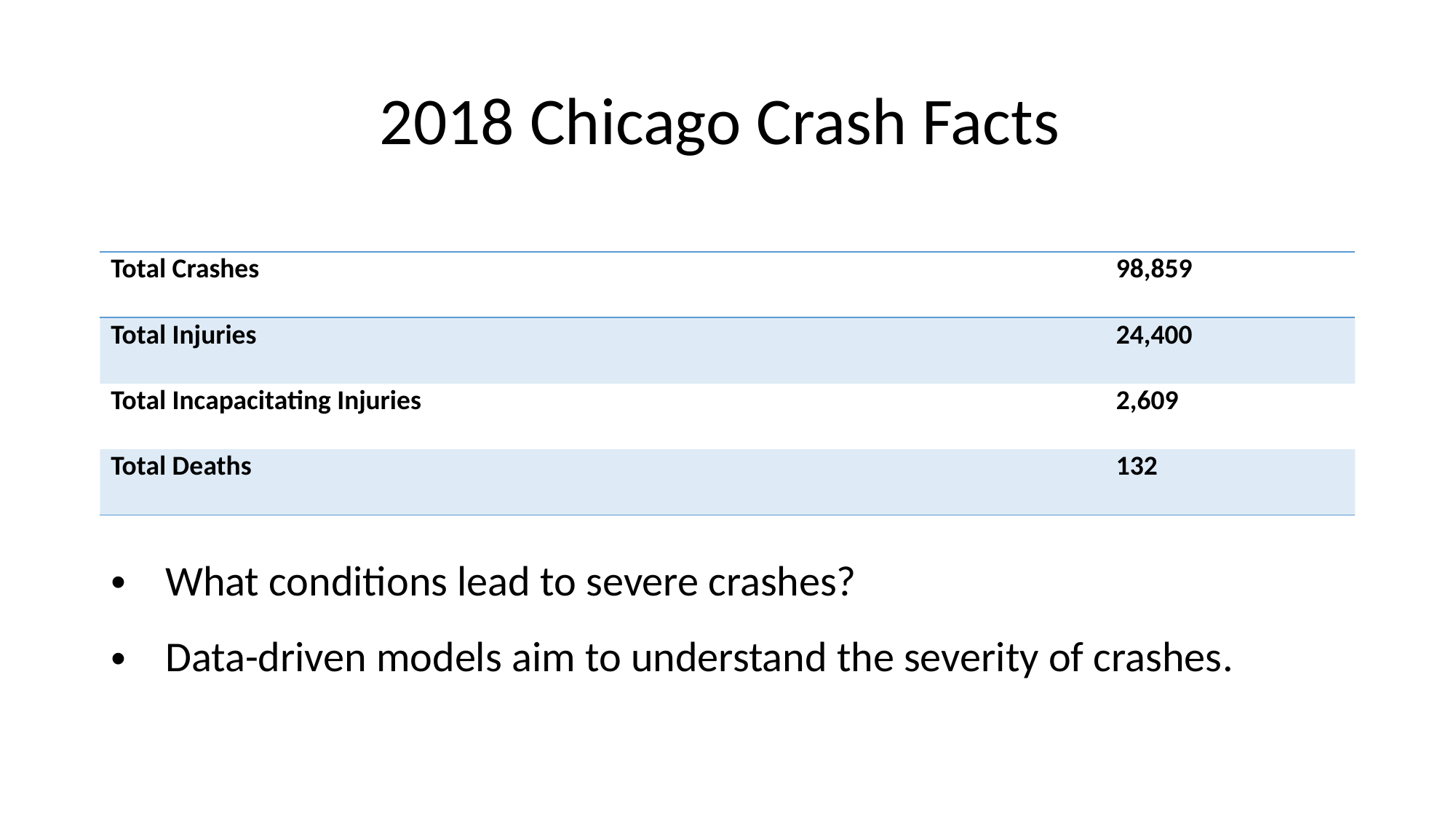

# 2018 Chicago Crash Facts
| Total Crashes | 98,859 |
| --- | --- |
| Total Injuries | 24,400 |
| Total Incapacitating Injuries | 2,609 |
| Total Deaths | 132 |
What conditions lead to severe crashes?

Data-driven models aim to understand the severity of crashes.